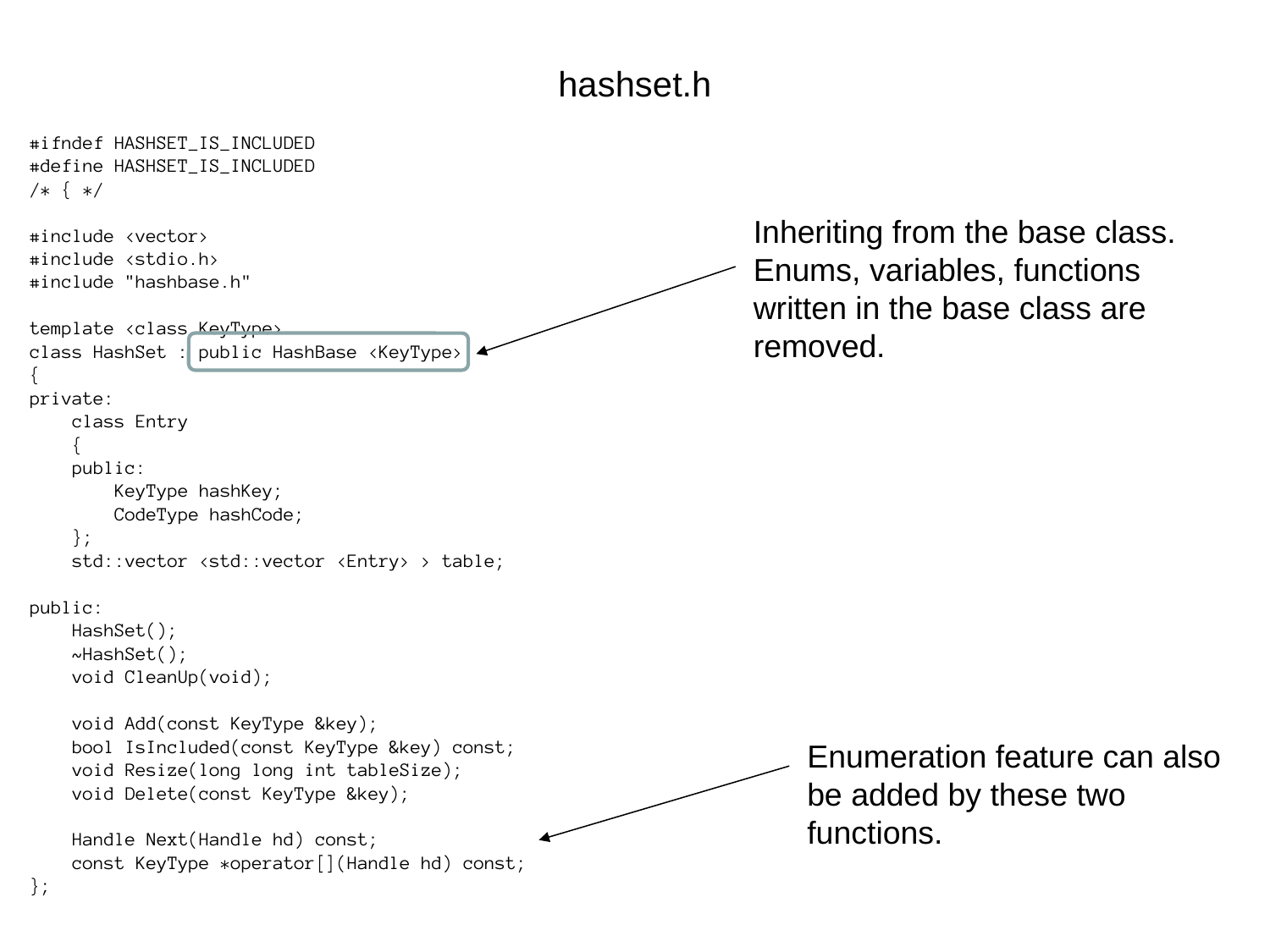

# hashset.h
#ifndef HASHSET_IS_INCLUDED
#define HASHSET_IS_INCLUDED
/* { */

#include <vector>
#include <stdio.h>
#include "hashbase.h"

template <class KeyType>
class HashSet : public HashBase <KeyType>
{
private:
    class Entry
    {
    public:
        KeyType hashKey;
        CodeType hashCode;
    };
    std::vector <std::vector <Entry> > table;

public:
    HashSet();
    ~HashSet();
    void CleanUp(void);

    void Add(const KeyType &key);
    bool IsIncluded(const KeyType &key) const;
    void Resize(long long int tableSize);
    void Delete(const KeyType &key);

    Handle Next(Handle hd) const;
    const KeyType *operator[](Handle hd) const;
};
Inheriting from the base class.
Enums, variables, functions written in the base class are removed.

Enumeration feature can also be added by these two functions.